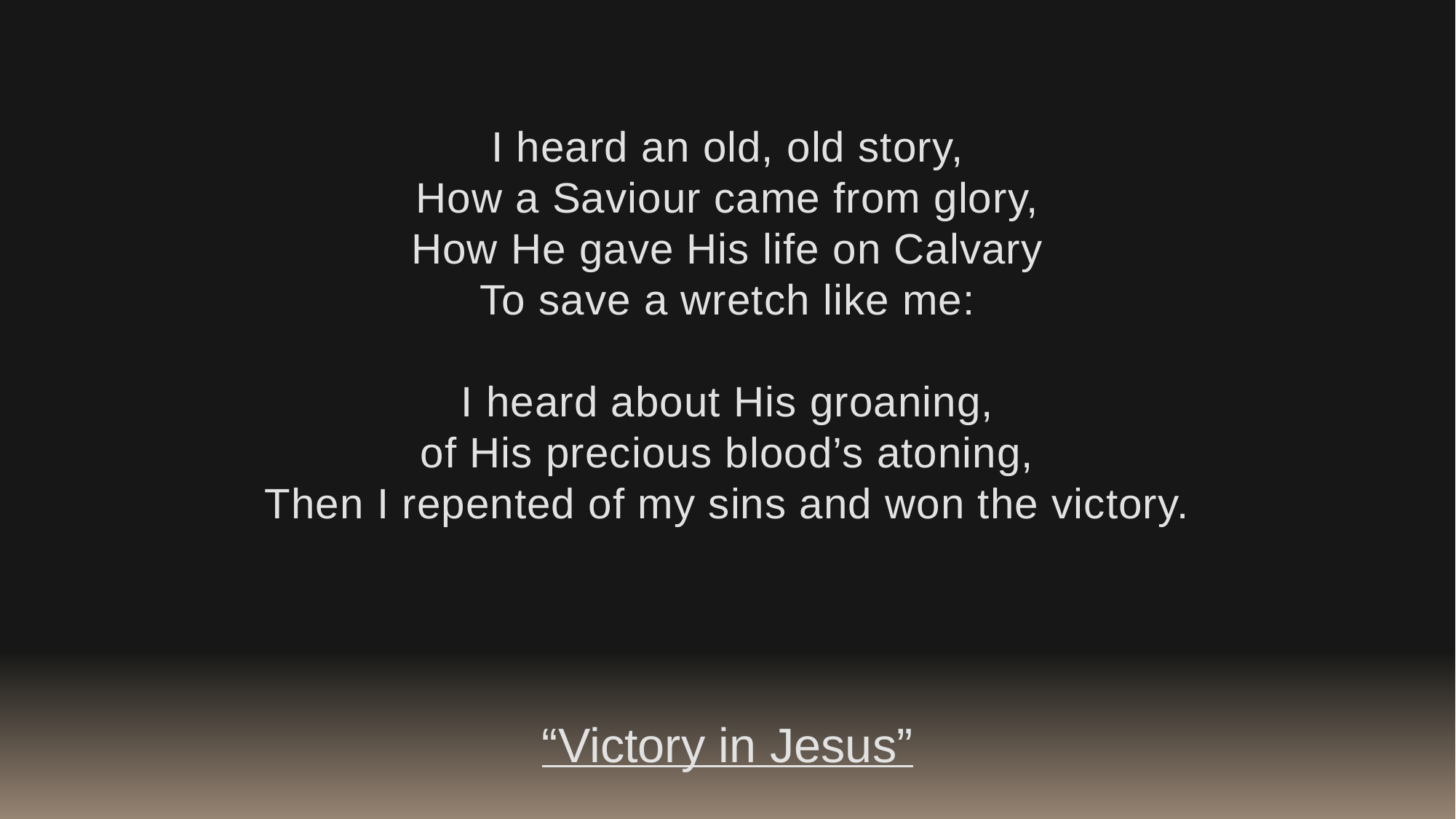

I heard an old, old story,
How a Saviour came from glory,
How He gave His life on Calvary
To save a wretch like me:

I heard about His groaning,
of His precious blood’s atoning,
Then I repented of my sins and won the victory.

“Victory in Jesus”